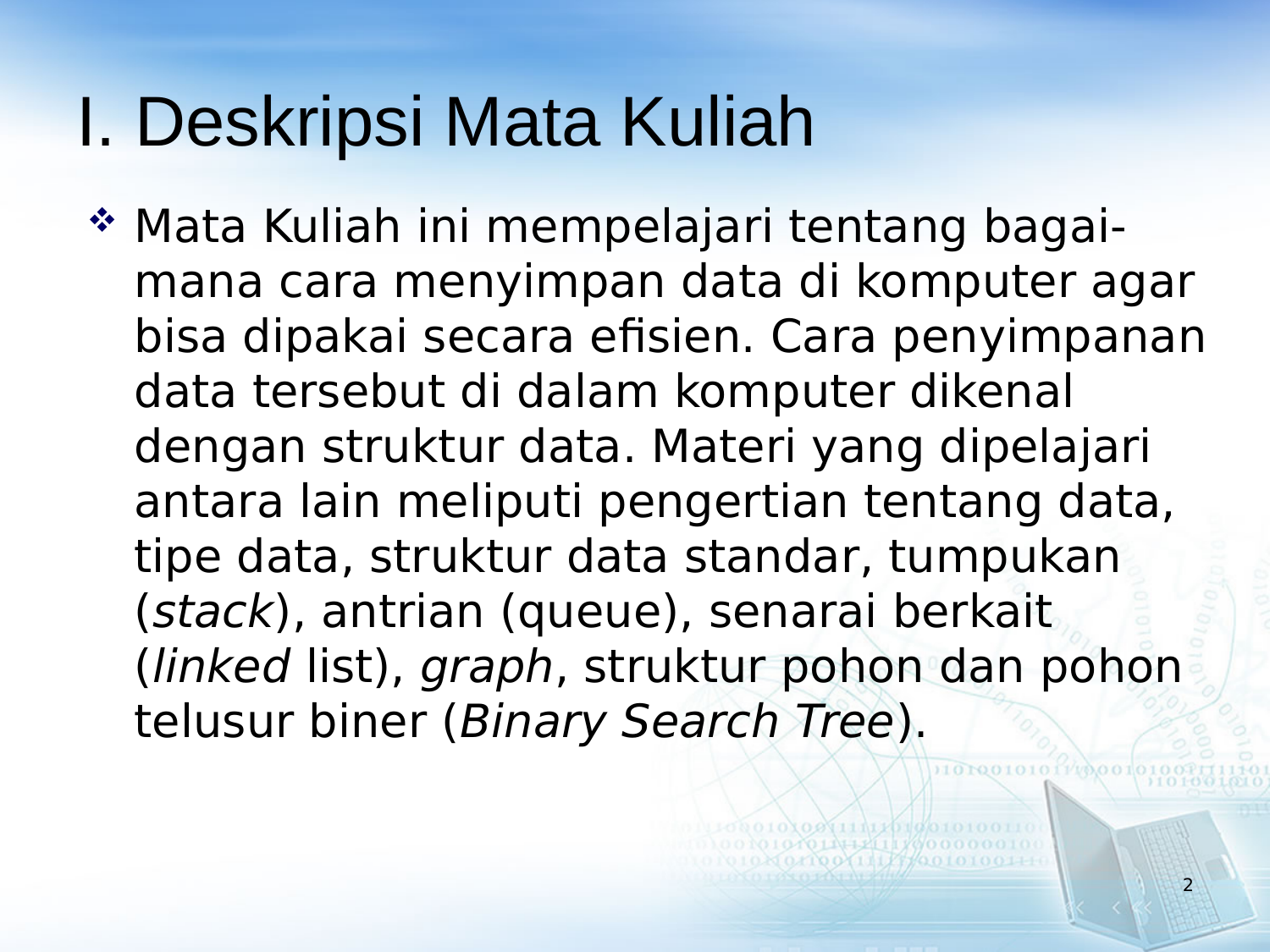

# I. Deskripsi Mata Kuliah
Mata Kuliah ini mempelajari tentang bagai-mana cara menyimpan data di komputer agar bisa dipakai secara efisien. Cara penyimpanan data tersebut di dalam komputer dikenal dengan struktur data. Materi yang dipelajari antara lain meliputi pengertian tentang data, tipe data, struktur data standar, tumpukan (stack), antrian (queue), senarai berkait (linked list), graph, struktur pohon dan pohon telusur biner (Binary Search Tree).
2